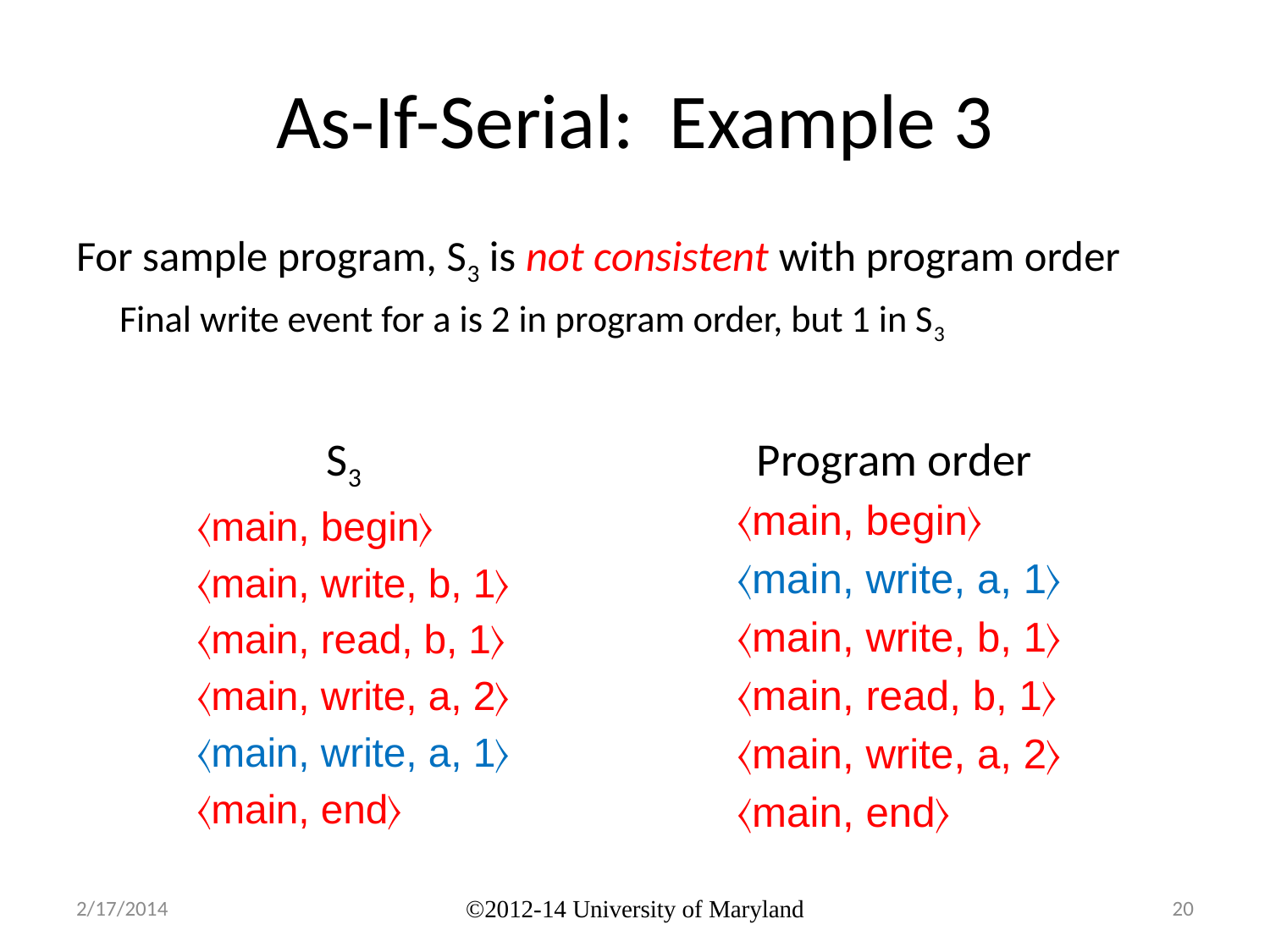

# As-If-Serial:  Example 3
For sample program, S3 is not consistent with program order
Final write event for a is 2 in program order, but 1 in S3
S3
〈main, begin〉
〈main, write, b, 1〉
〈main, read, b, 1〉
〈main, write, a, 2〉
〈main, write, a, 1〉
〈main, end〉

Program order
〈main, begin〉
〈main, write, a, 1〉
〈main, write, b, 1〉
〈main, read, b, 1〉
〈main, write, a, 2〉
〈main, end〉
2/17/2014
©2012-14 University of Maryland
20